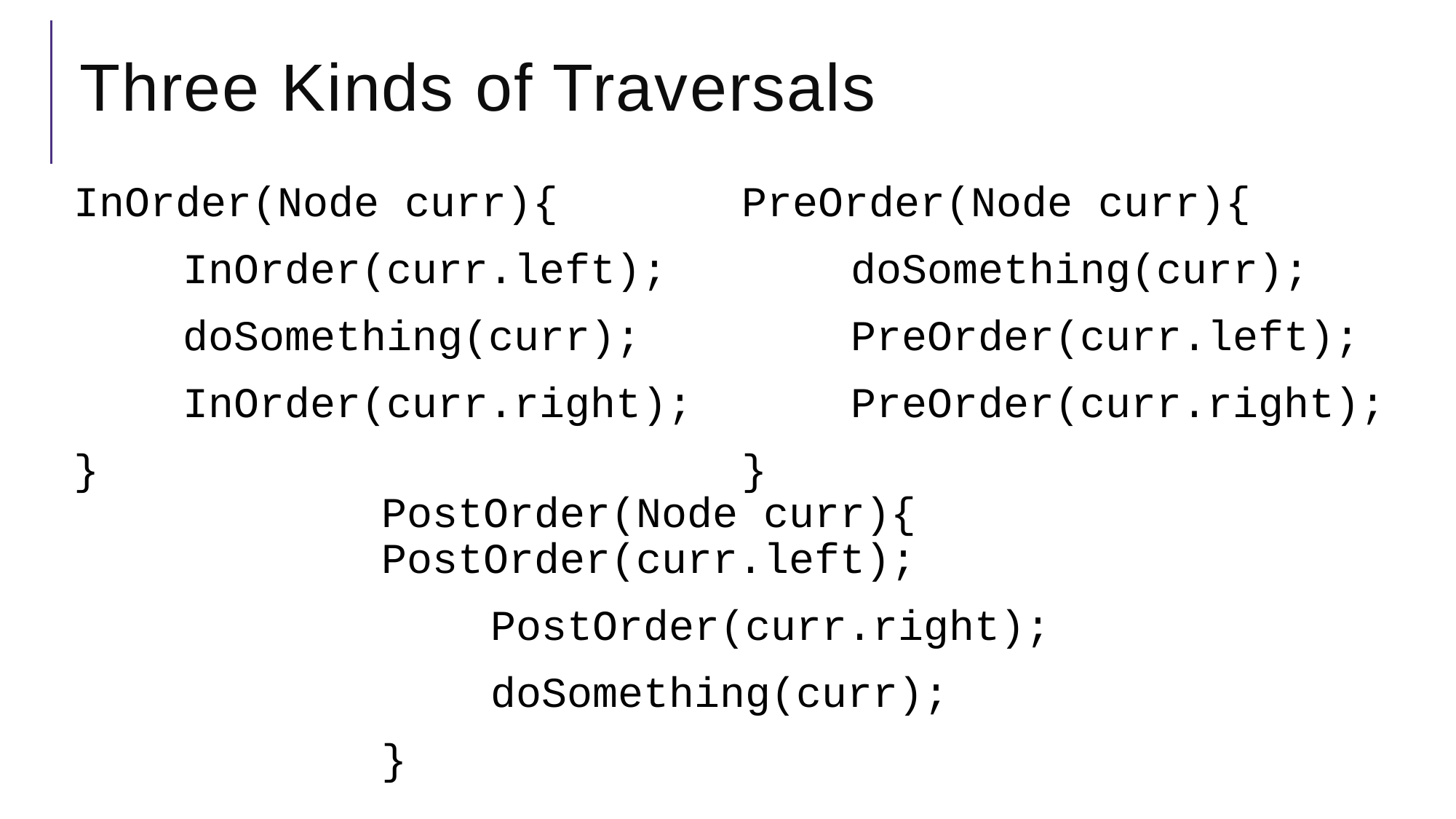

# Three Kinds of Traversals
InOrder(Node curr){
	InOrder(curr.left);
	doSomething(curr);
	InOrder(curr.right);
}
PreOrder(Node curr){
	doSomething(curr);
	PreOrder(curr.left);
	PreOrder(curr.right);
}
PostOrder(Node curr){		PostOrder(curr.left);
	PostOrder(curr.right);
	doSomething(curr);
}